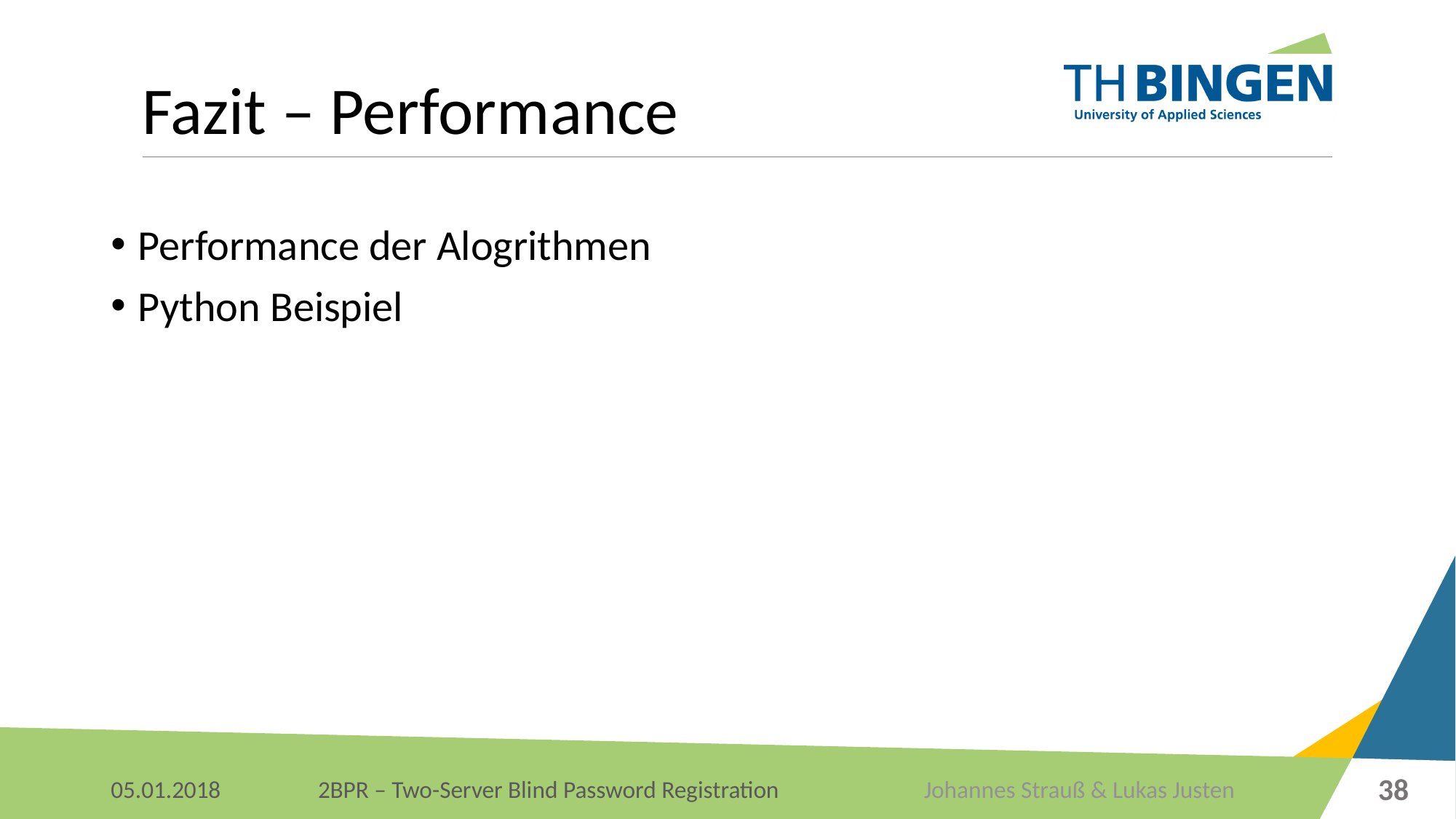

# Fazit – Performance
Performance der Alogrithmen
Python Beispiel

38
Johannes Strauß & Lukas Justen
05.01.2018